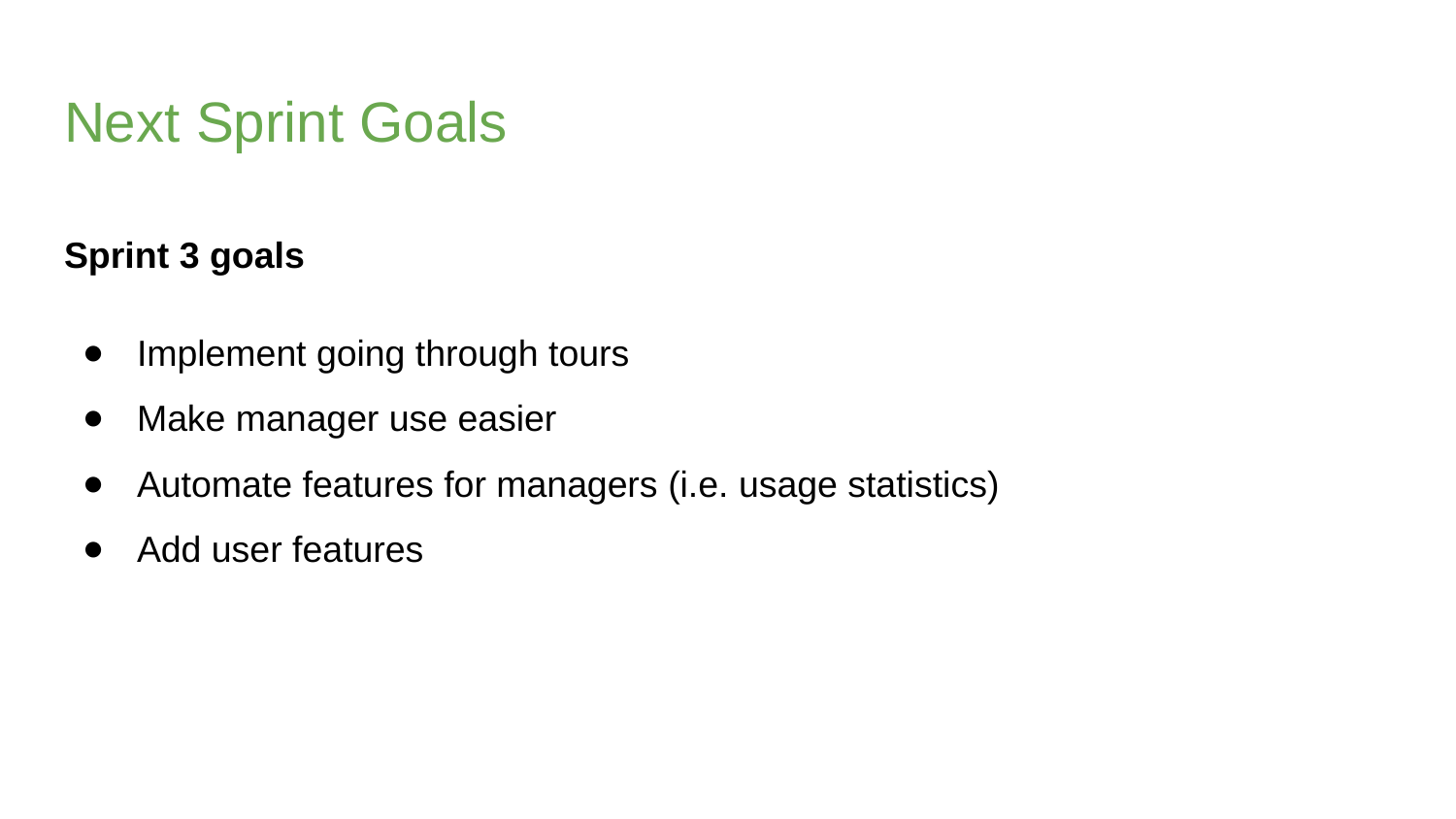

# Next Sprint Goals
Sprint 3 goals
Implement going through tours
Make manager use easier
Automate features for managers (i.e. usage statistics)
Add user features